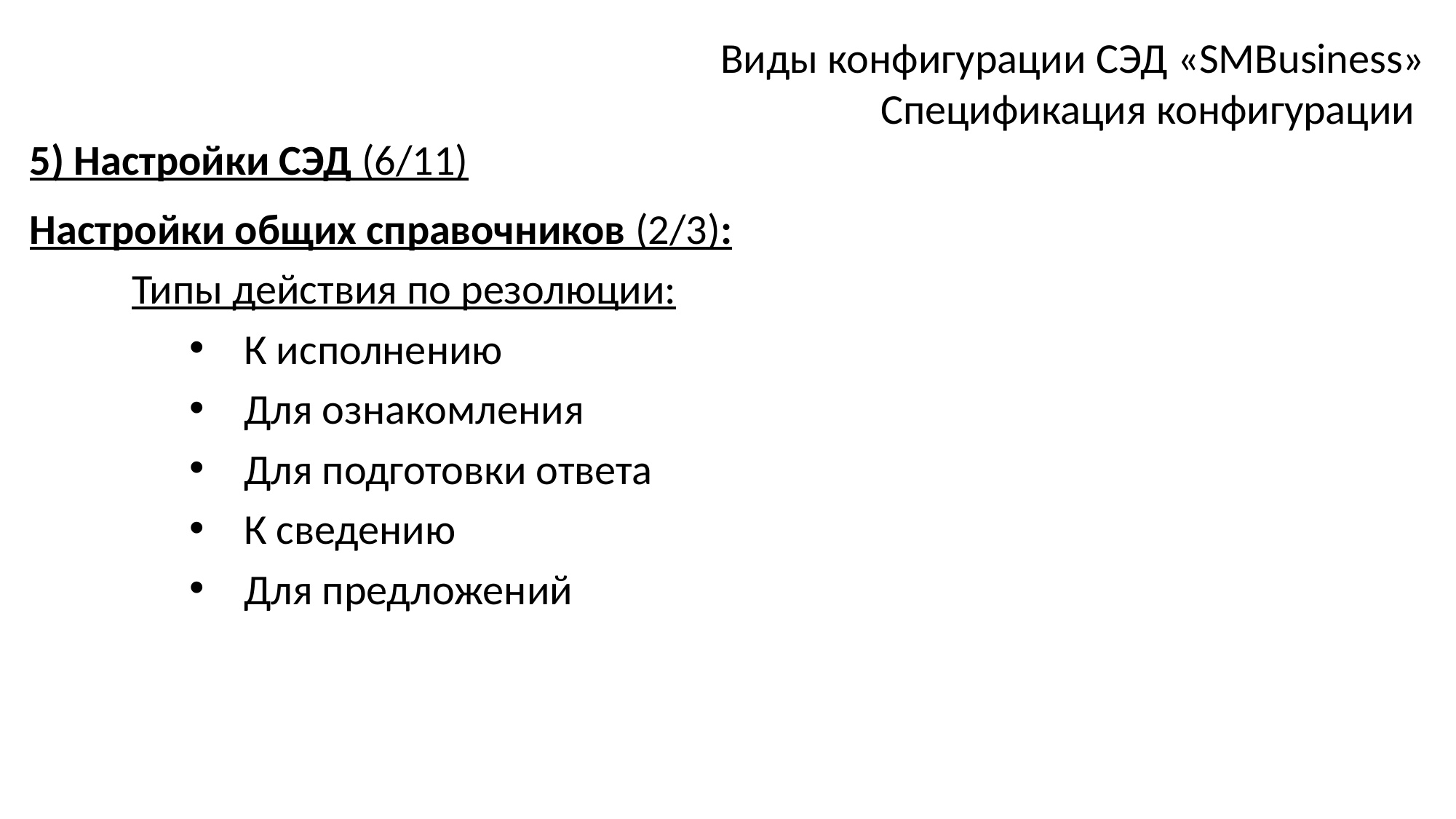

Виды конфигурации СЭД «SMBusiness»
Спецификация конфигурации
5) Настройки СЭД (6/11)
Настройки общих справочников (2/3):
Типы действия по резолюции:
К исполнению
Для ознакомления
Для подготовки ответа
К сведению
Для предложений